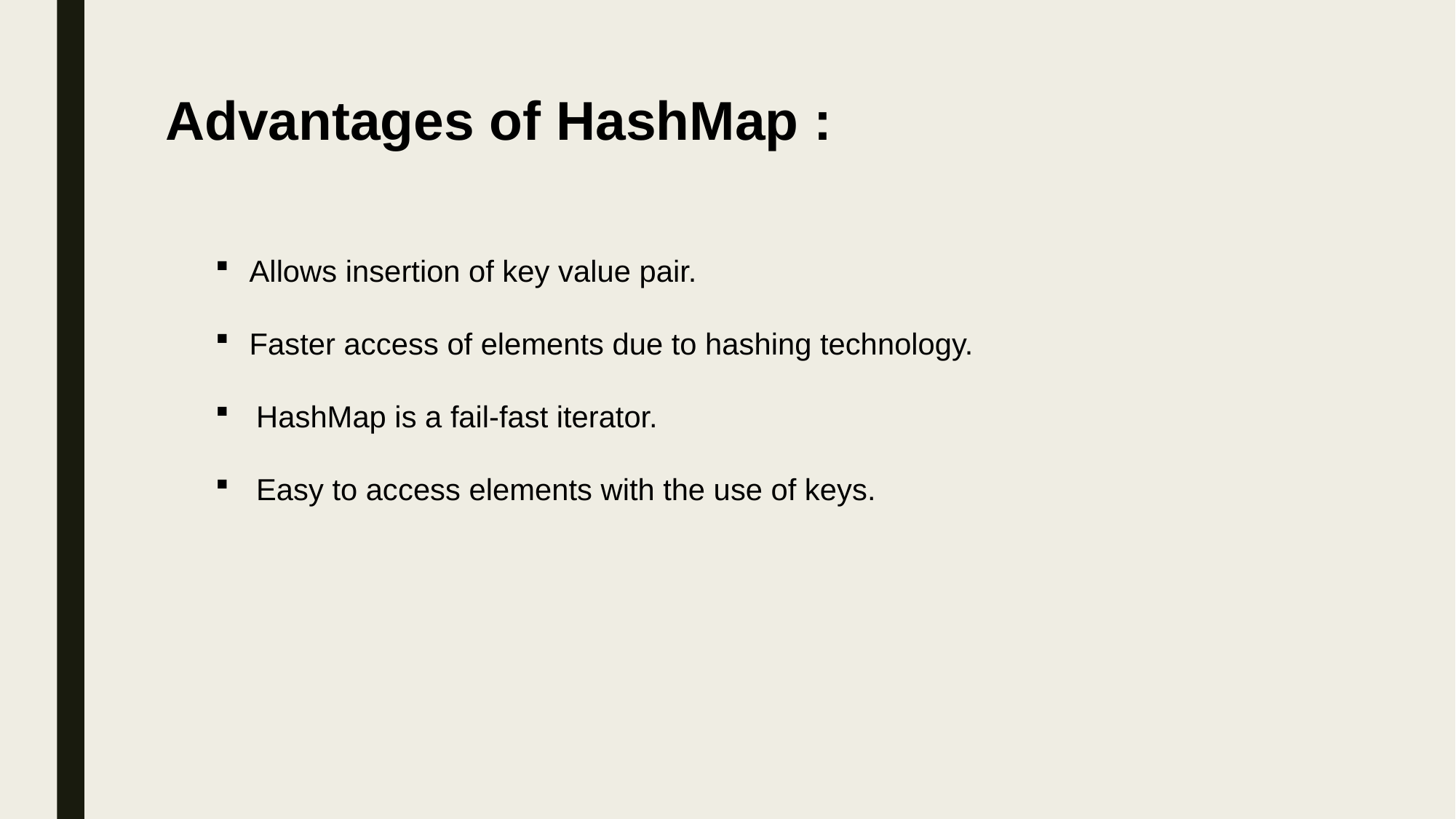

Advantages of HashMap :
Allows insertion of key value pair.

Faster access of elements due to hashing technology.

HashMap is a fail-fast iterator.

Easy to access elements with the use of keys.